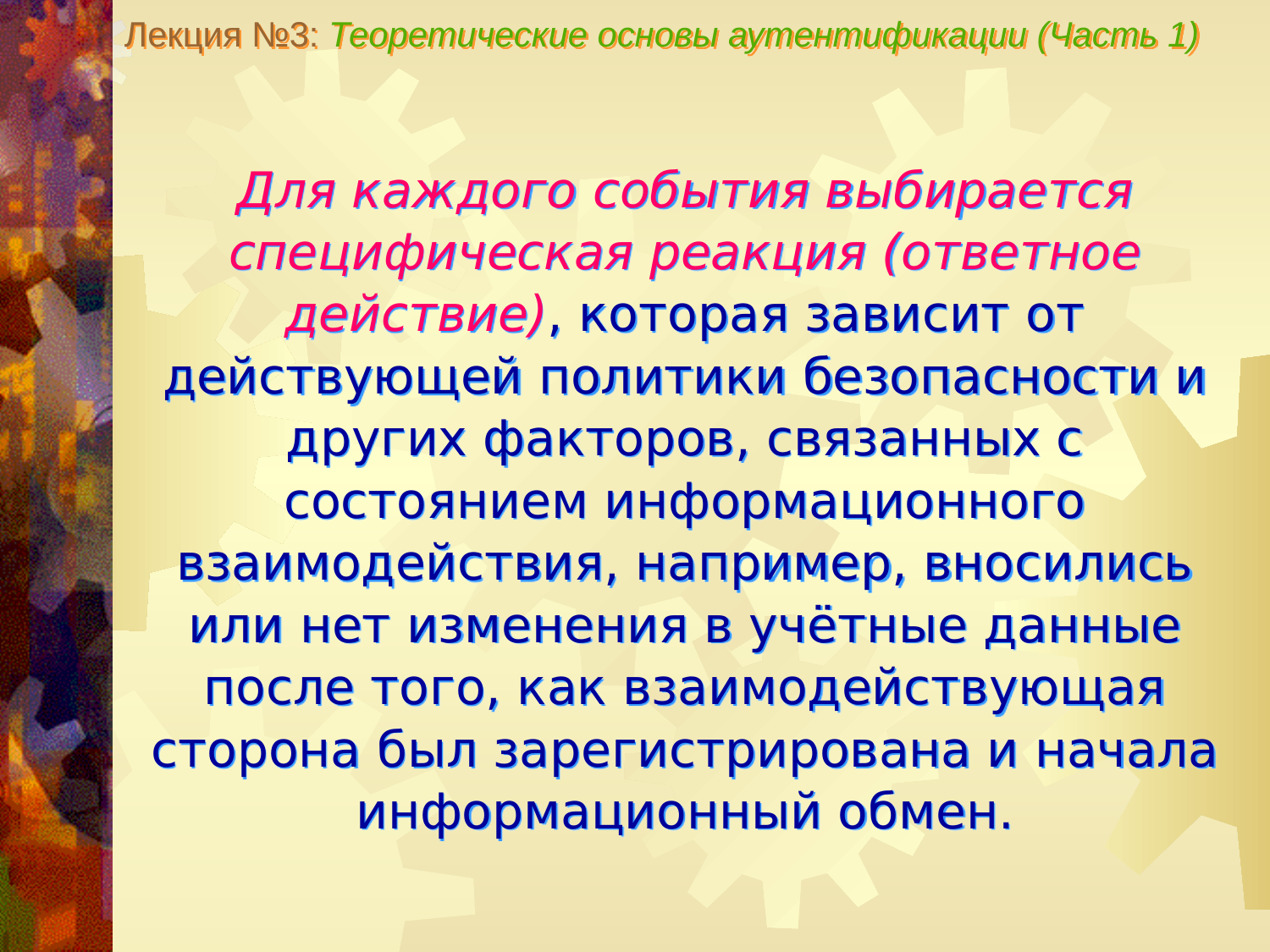

Лекция №3: Теоретические основы аутентификации (Часть 1)
Для каждого события выбирается специфическая реакция (ответное действие), которая зависит от действующей политики безопасности и других факторов, связанных с состоянием информационного взаимодействия, например, вносились или нет изменения в учётные данные после того, как взаимодействующая сторона был зарегистрирована и начала информационный обмен.